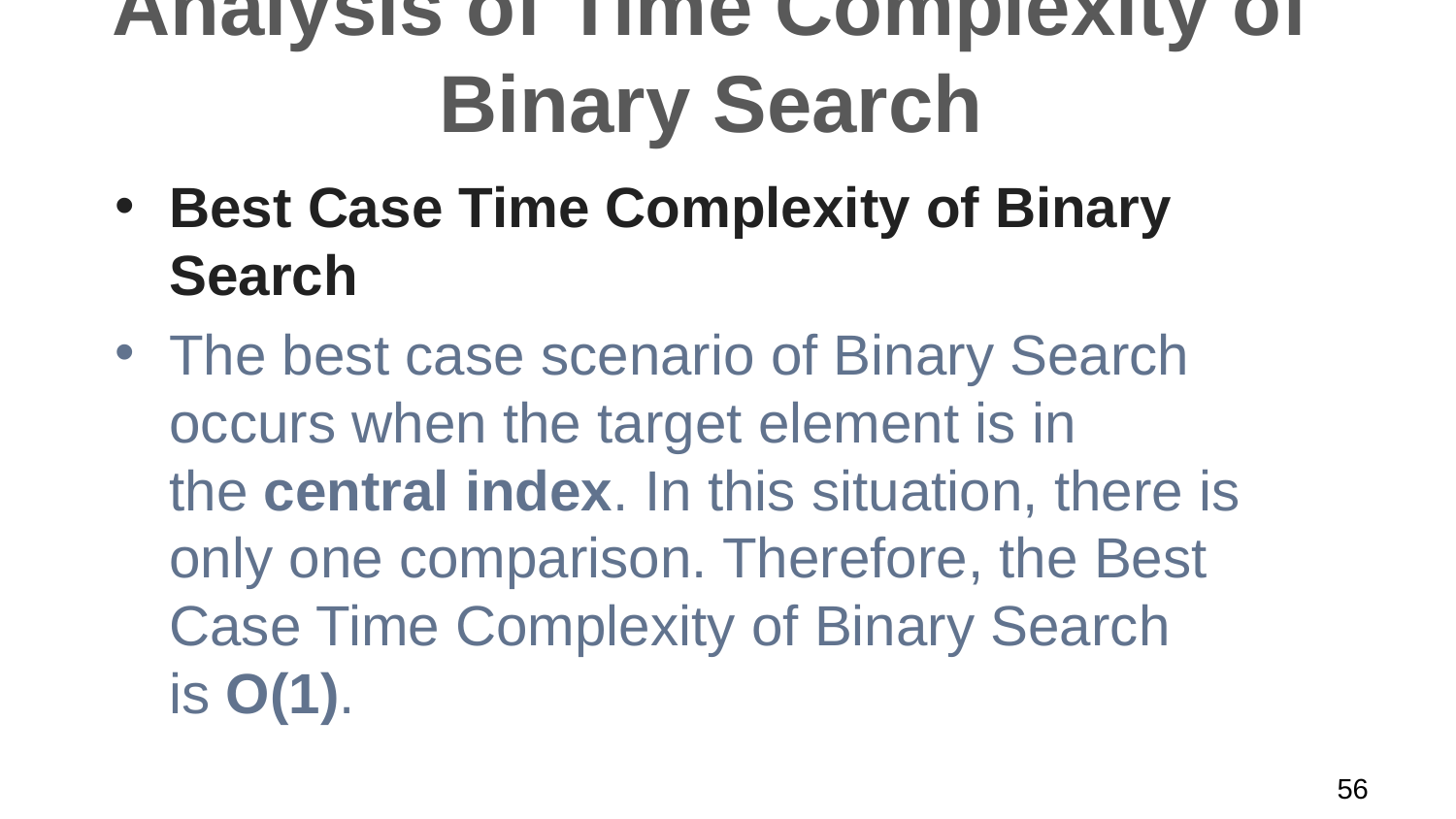

# Analysis of Time Complexity of Binary Search
Best Case Time Complexity of Binary Search
The best case scenario of Binary Search occurs when the target element is in the central index. In this situation, there is only one comparison. Therefore, the Best Case Time Complexity of Binary Search is O(1).

56